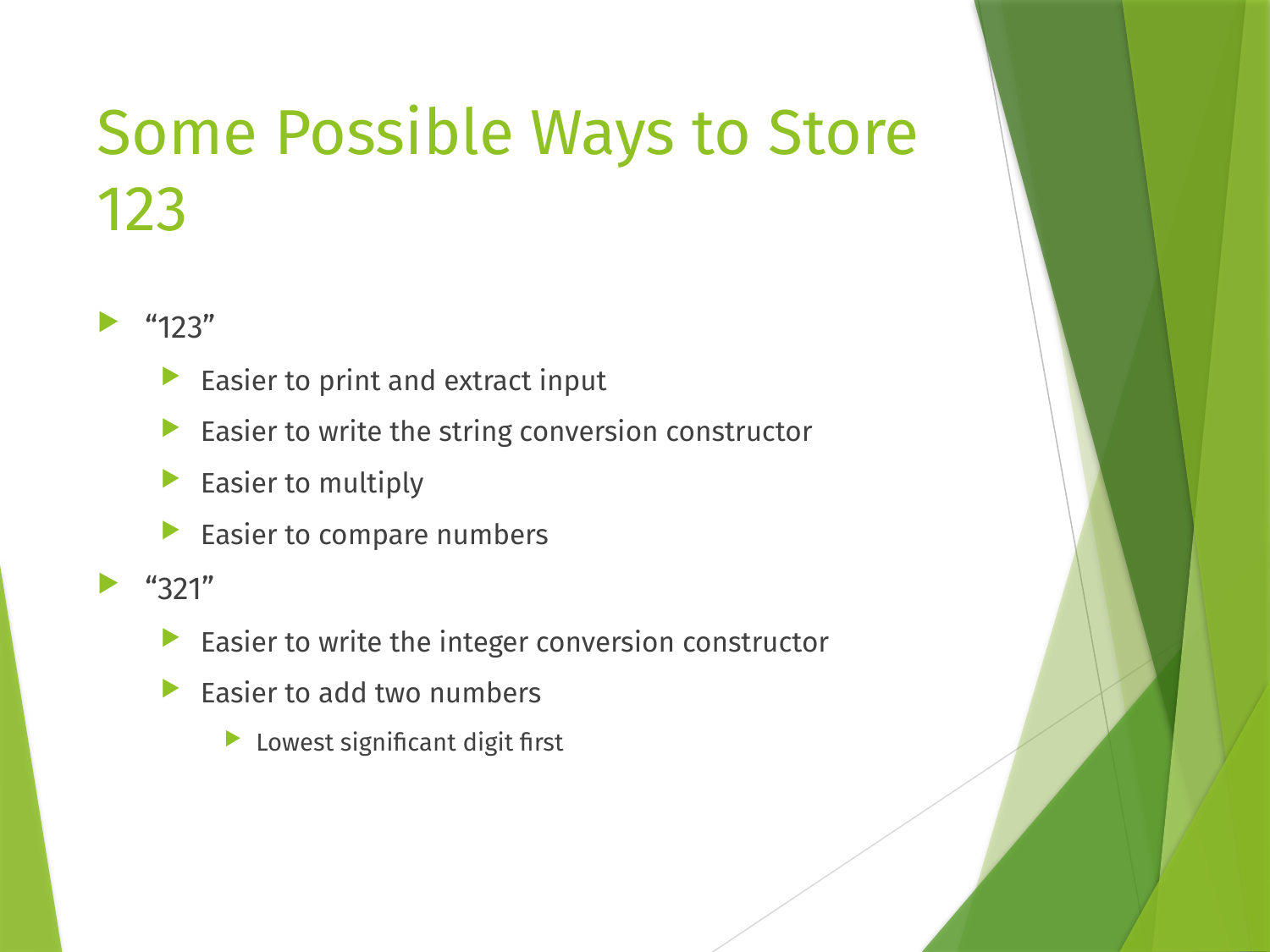

# Some Possible Ways to Store 123
“123”
Easier to print and extract input
Easier to write the string conversion constructor
Easier to multiply
Easier to compare numbers
“321”
Easier to write the integer conversion constructor
Easier to add two numbers
Lowest significant digit first